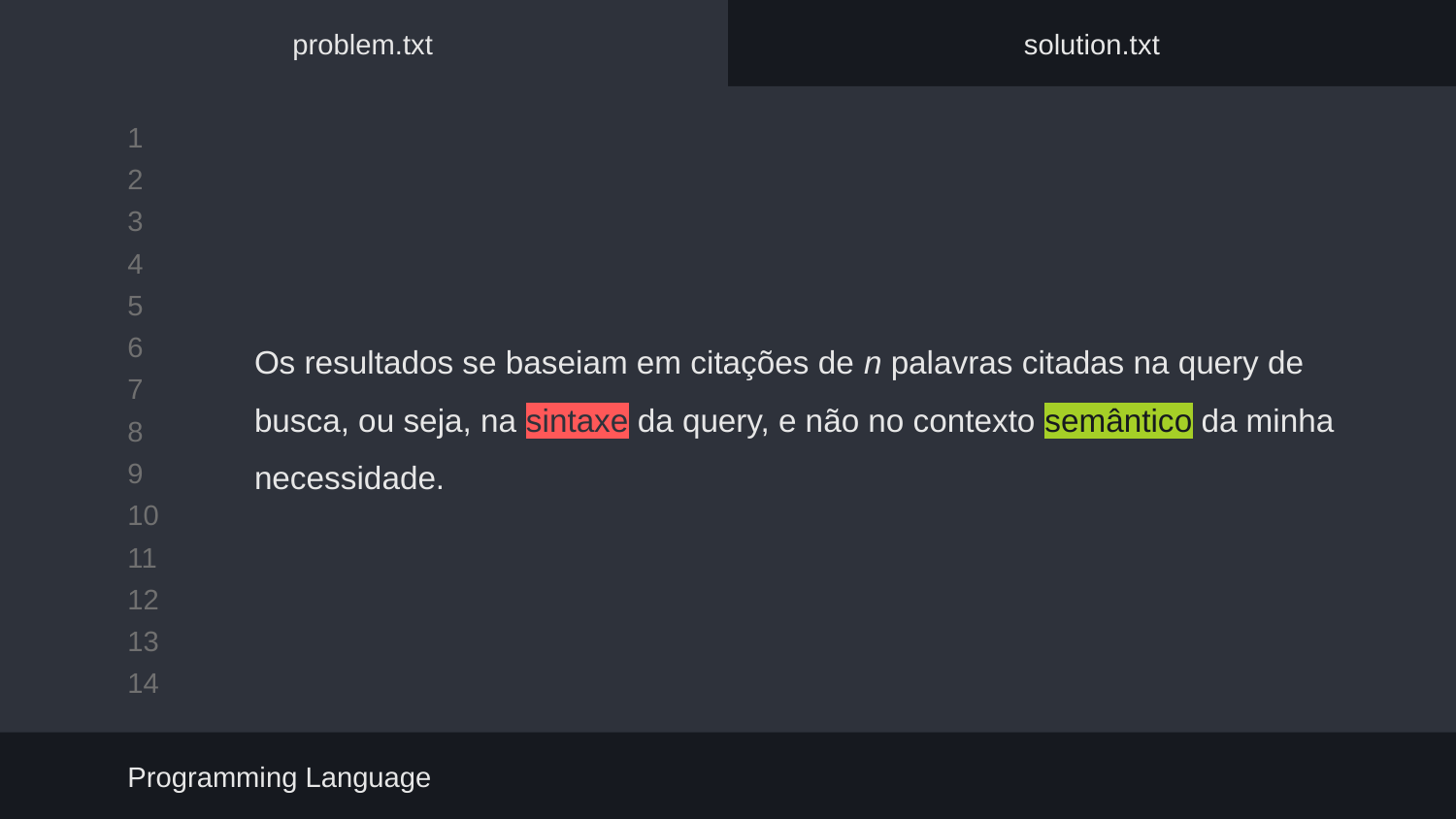

problem.txt
solution.txt
Os resultados se baseiam em citações de n palavras citadas na query de busca, ou seja, na sintaxe da query, e não no contexto semântico da minha necessidade.
Programming Language